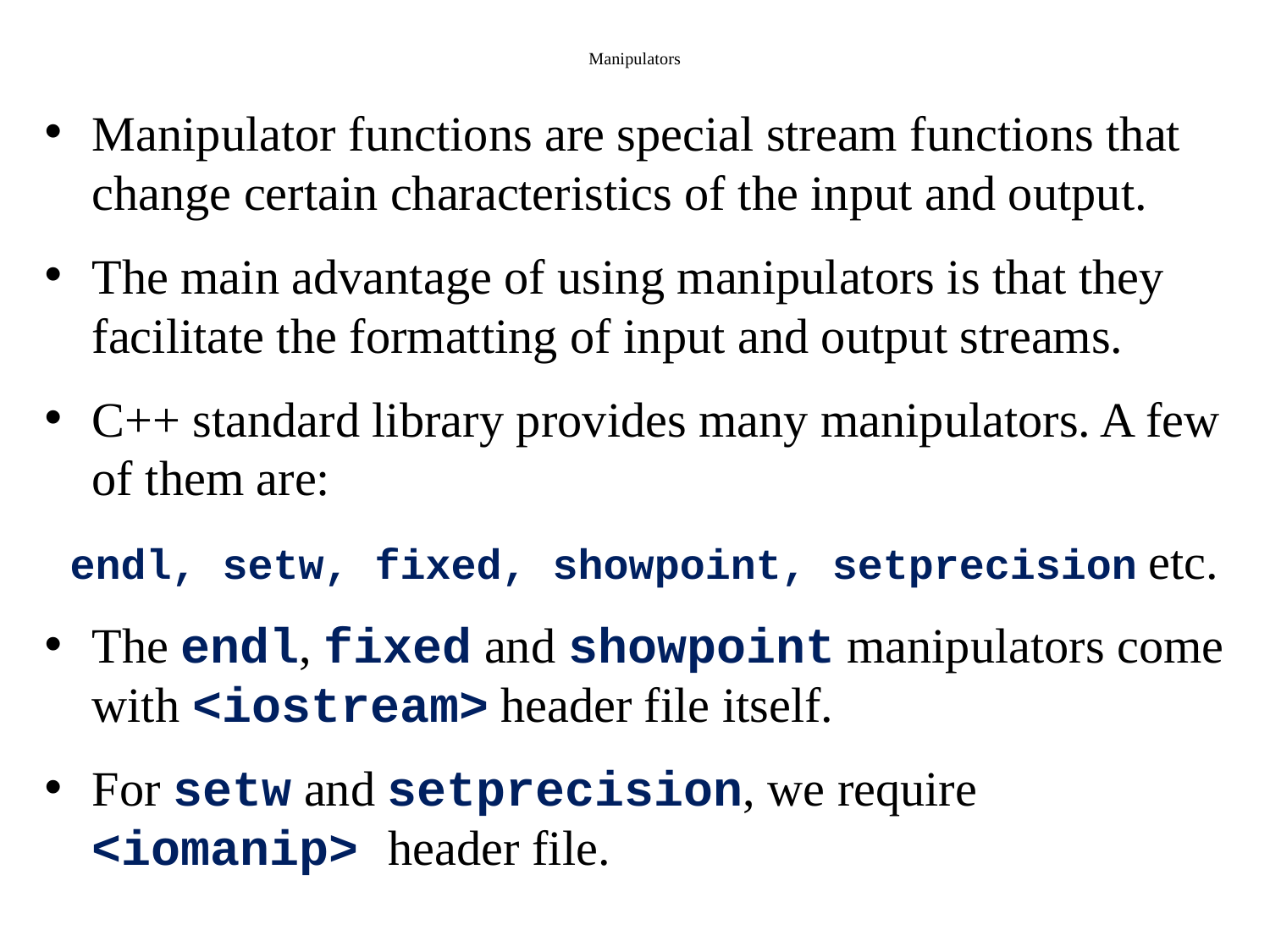

# Manipulators
Manipulator functions are special stream functions that change certain characteristics of the input and output.
The main advantage of using manipulators is that they facilitate the formatting of input and output streams.
C++ standard library provides many manipulators. A few of them are:
 endl, setw, fixed, showpoint, setprecision etc.
The endl, fixed and showpoint manipulators come with <iostream> header file itself.
For setw and setprecision, we require <iomanip> header file.